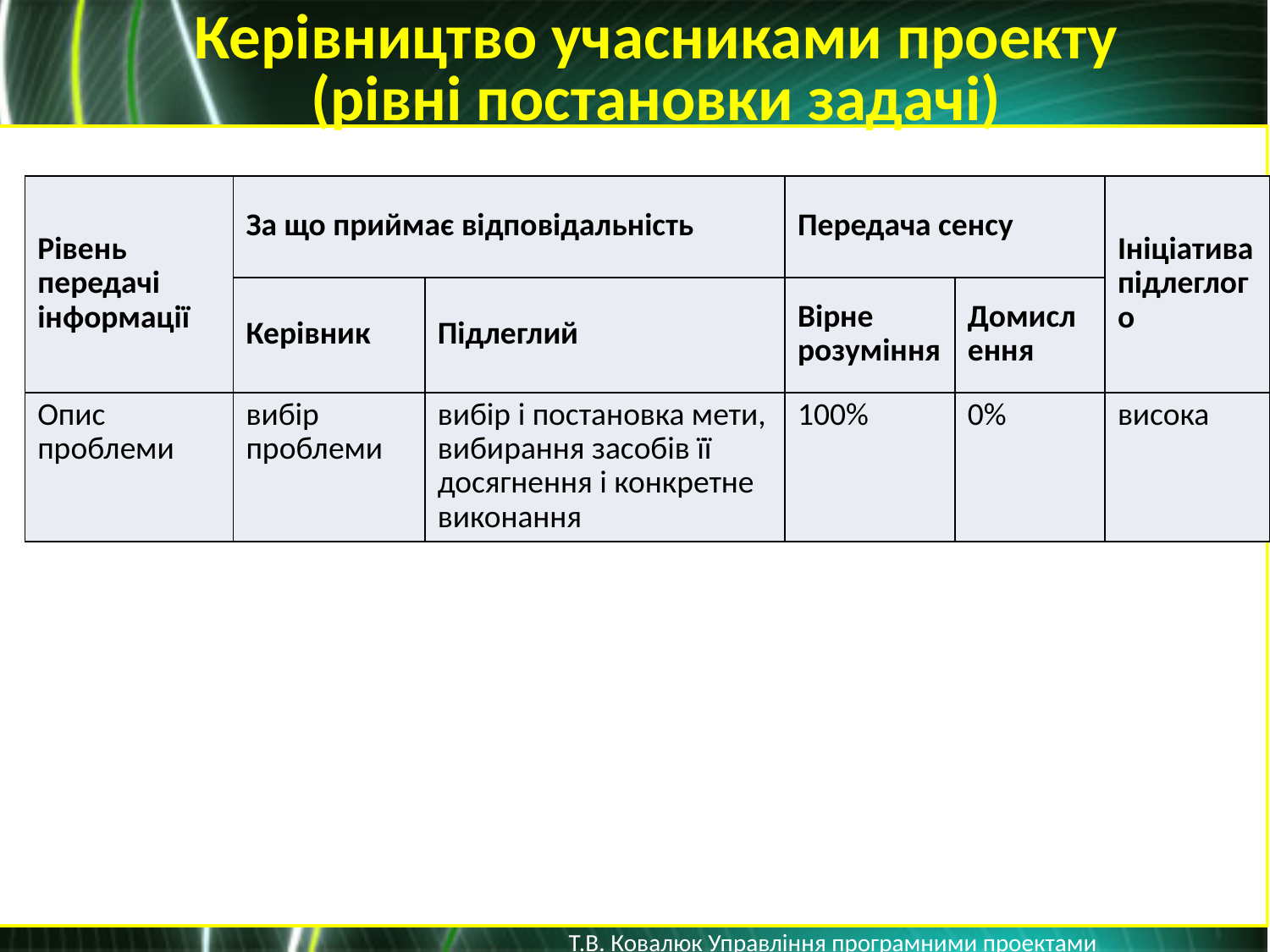

Керівництво учасниками проекту (рівні постановки задачі)
| Рівень передачі інформації | За що приймає відповідальність |  | Передача сенсу |  | Ініціатива підлеглого |
| --- | --- | --- | --- | --- | --- |
|  | Керівник | Підлеглий | Вірне розуміння | Домислення |  |
| Опис проблеми | вибір проблеми | вибір і постановка мети, вибирання засобів її досягнення і конкретне виконання | 100% | 0% | висока |